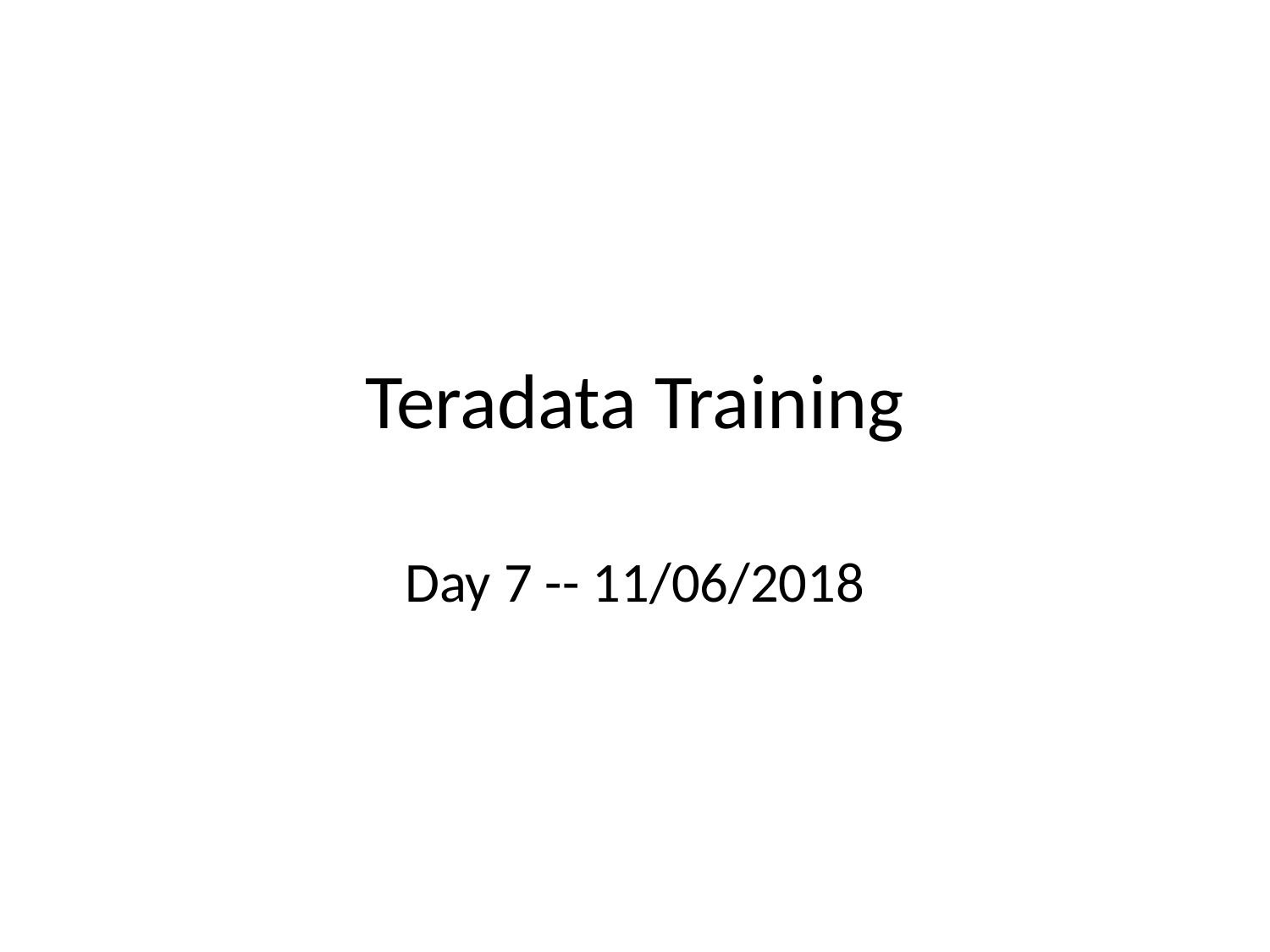

# Teradata Training
Day 7 -- 11/06/2018